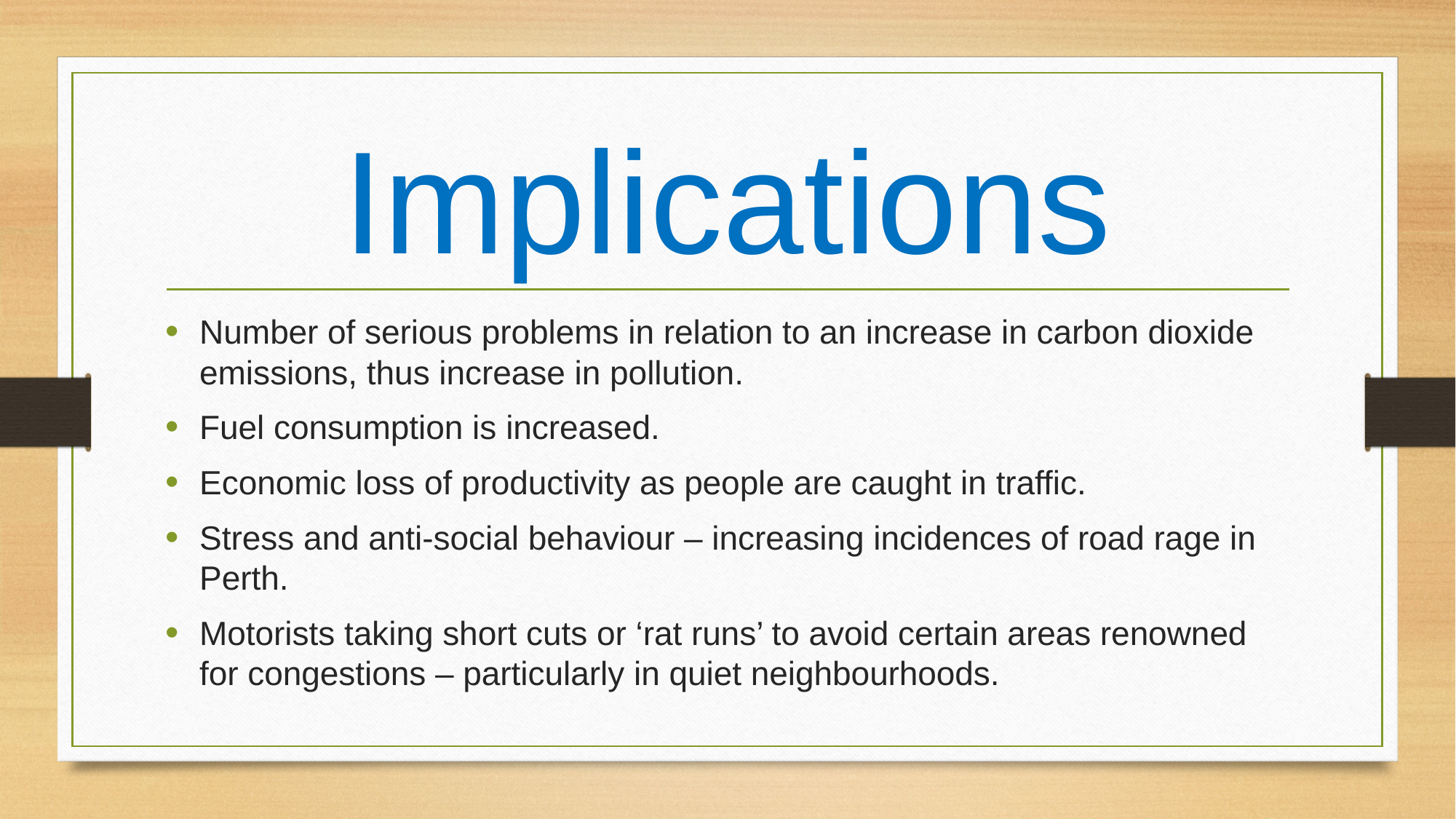

# Implications
Number of serious problems in relation to an increase in carbon dioxide emissions, thus increase in pollution.
Fuel consumption is increased.
Economic loss of productivity as people are caught in traffic.
Stress and anti-social behaviour – increasing incidences of road rage in Perth.
Motorists taking short cuts or ‘rat runs’ to avoid certain areas renowned for congestions – particularly in quiet neighbourhoods.